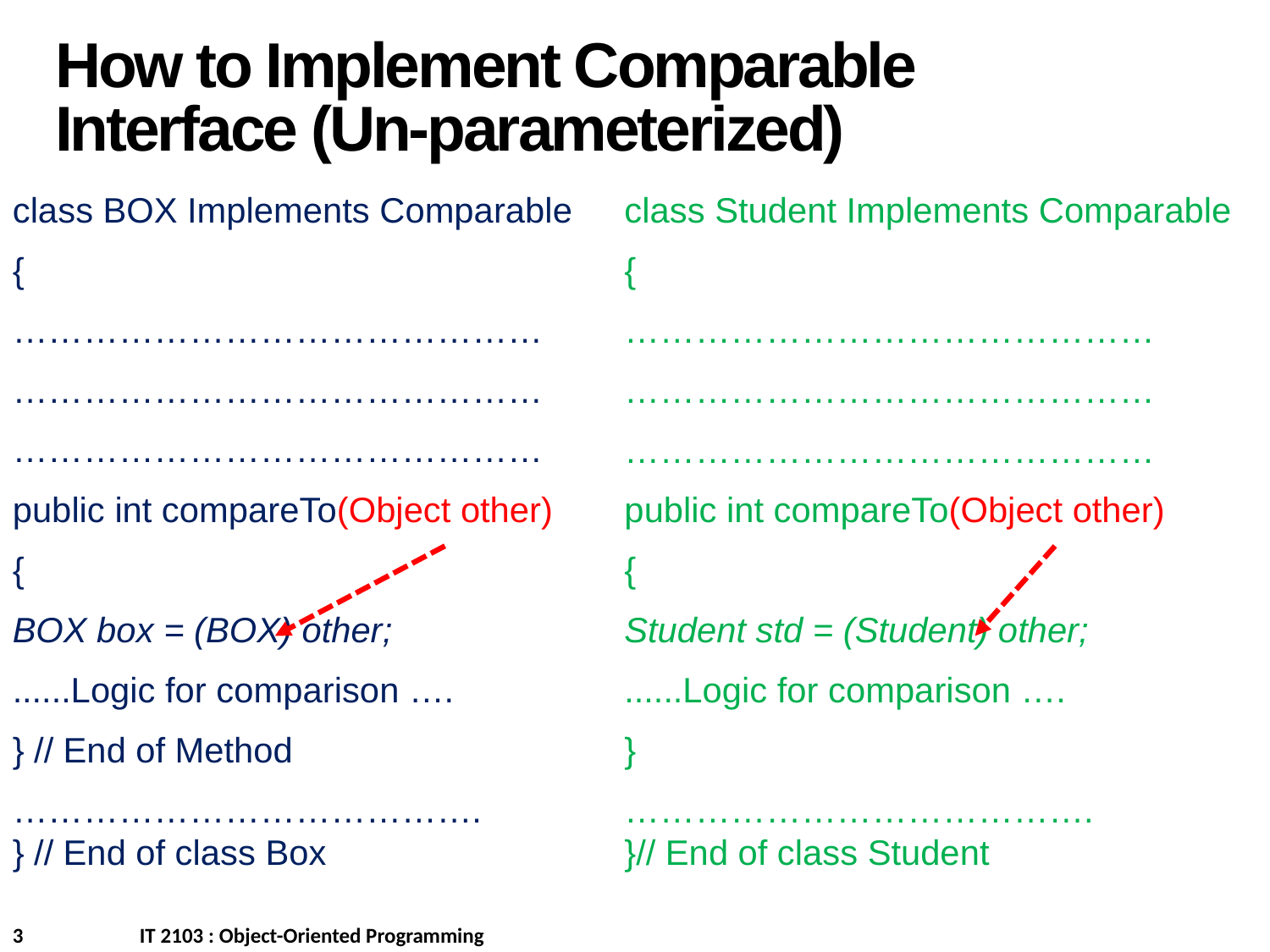

How to Implement Comparable Interface (Un-parameterized)
class BOX Implements Comparable
{
………………………………………
………………………………………
………………………………………
public int compareTo(Object other)
{
BOX box = (BOX) other;
......Logic for comparison ….
} // End of Method
………………………………….
} // End of class Box
class Student Implements Comparable
{
………………………………………
………………………………………
………………………………………
public int compareTo(Object other)
{
Student std = (Student) other;
......Logic for comparison ….
}
………………………………….
}// End of class Student